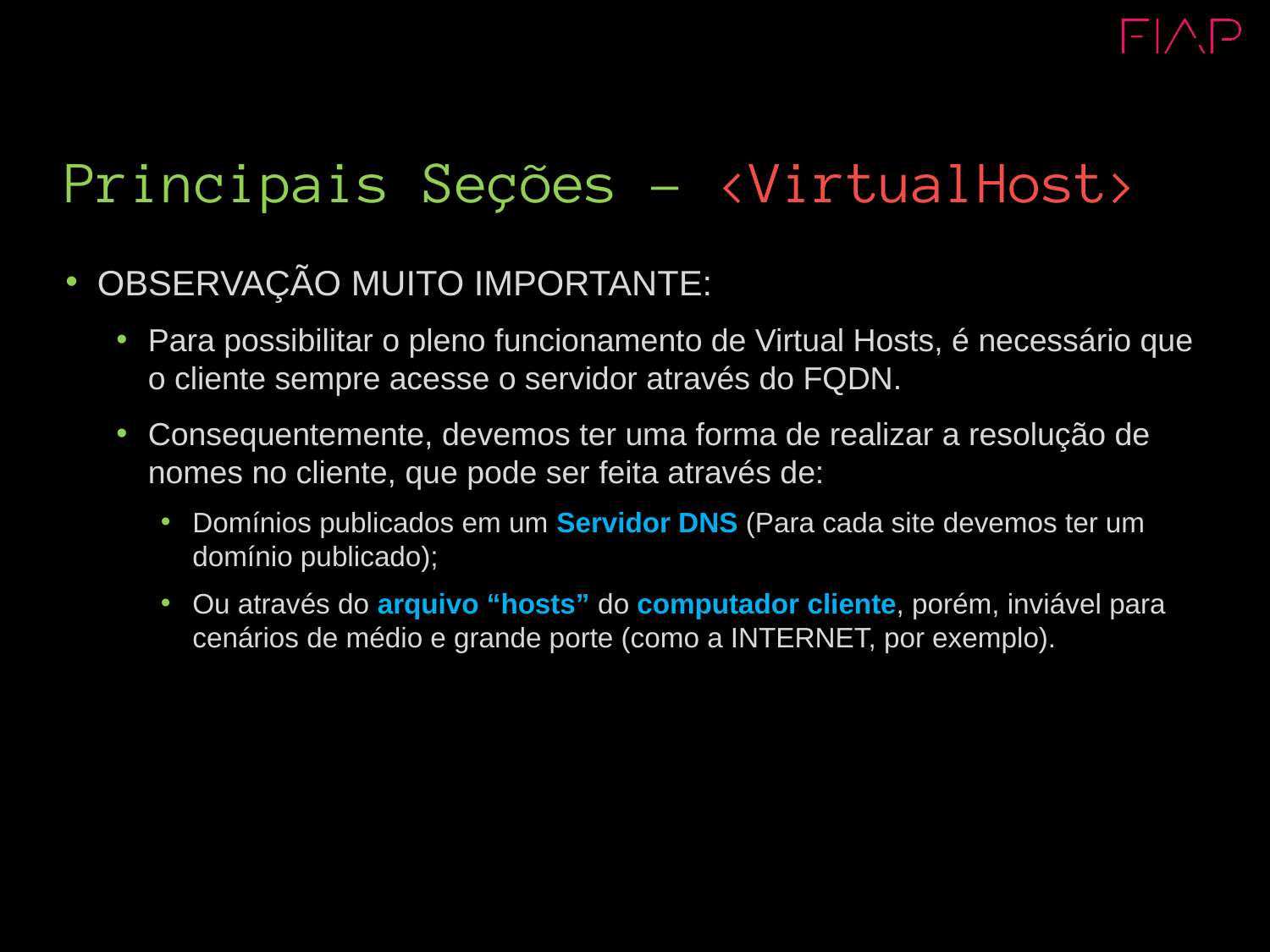

# Principais Seções – <VirtualHost>
OBSERVAÇÃO MUITO IMPORTANTE:
Para possibilitar o pleno funcionamento de Virtual Hosts, é necessário que o cliente sempre acesse o servidor através do FQDN.
Consequentemente, devemos ter uma forma de realizar a resolução de nomes no cliente, que pode ser feita através de:
Domínios publicados em um Servidor DNS (Para cada site devemos ter um domínio publicado);
Ou através do arquivo “hosts” do computador cliente, porém, inviável para cenários de médio e grande porte (como a INTERNET, por exemplo).